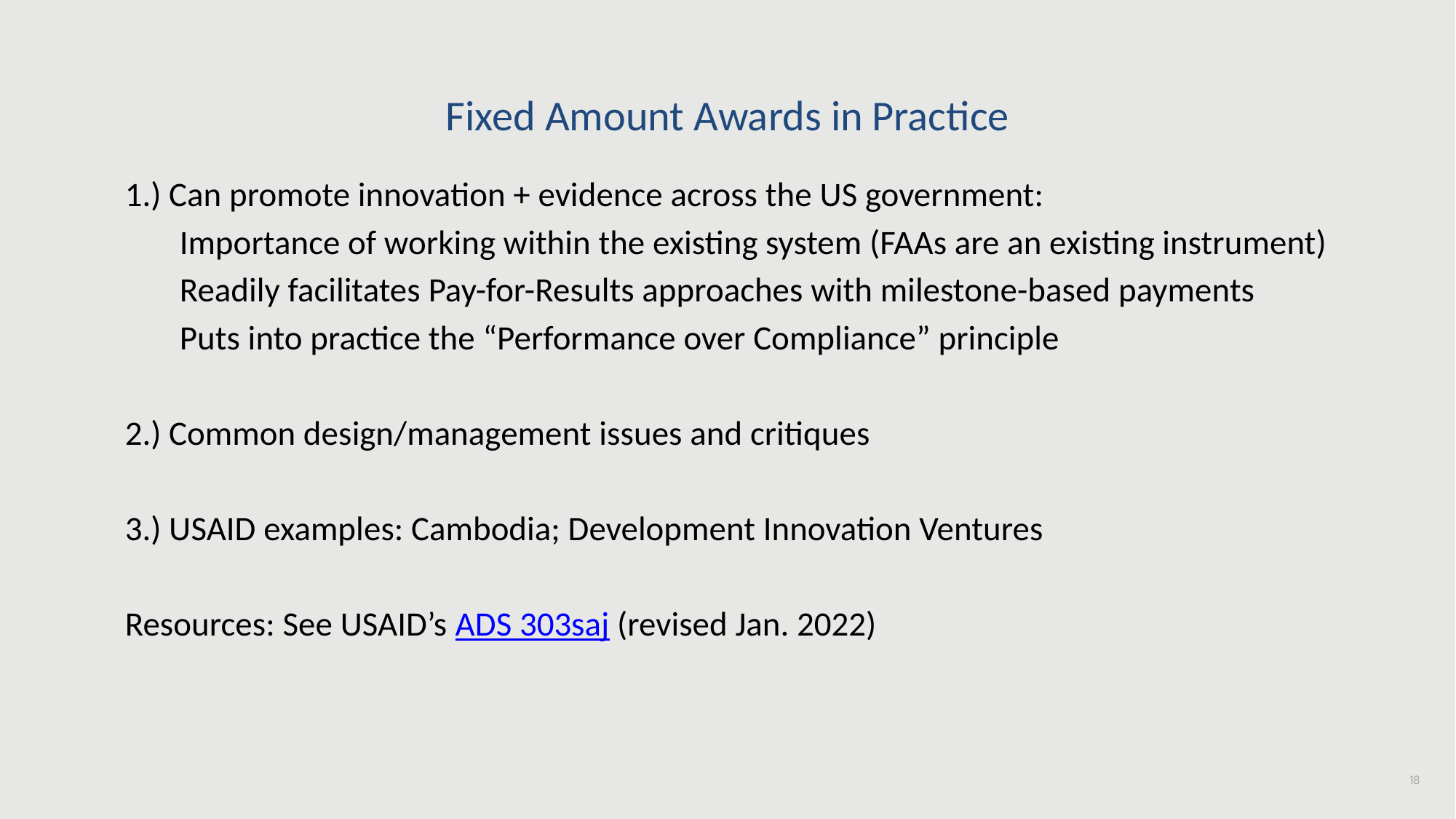

# Fixed Amount Awards in Practice
1.) Can promote innovation + evidence across the US government:
Importance of working within the existing system (FAAs are an existing instrument)
Readily facilitates Pay-for-Results approaches with milestone-based payments
Puts into practice the “Performance over Compliance” principle

2.) Common design/management issues and critiques

3.) USAID examples: Cambodia; Development Innovation Ventures

Resources: See USAID’s ADS 303saj (revised Jan. 2022)
18